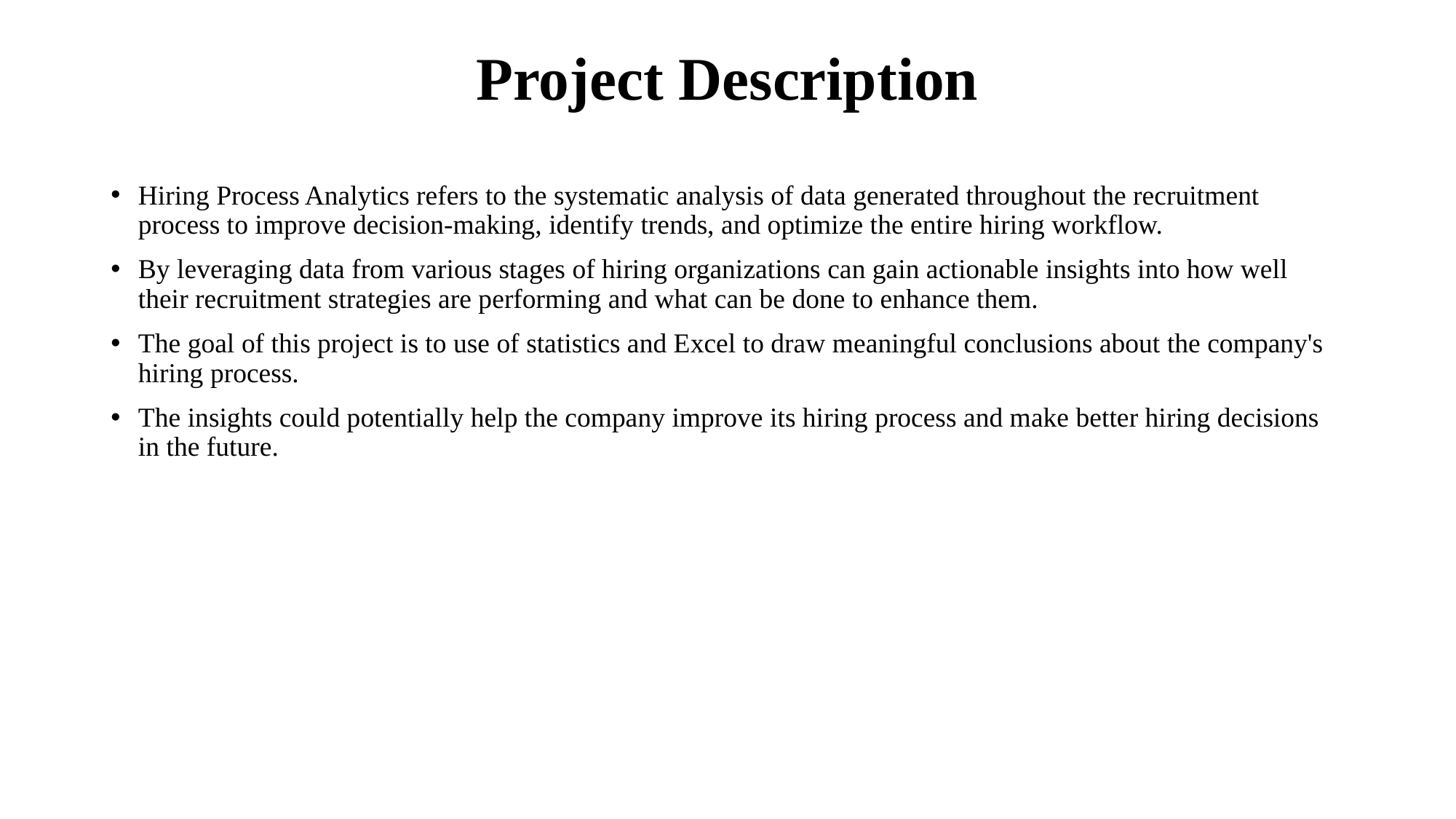

# Project Description
Hiring Process Analytics refers to the systematic analysis of data generated throughout the recruitment process to improve decision-making, identify trends, and optimize the entire hiring workflow.
By leveraging data from various stages of hiring organizations can gain actionable insights into how well their recruitment strategies are performing and what can be done to enhance them.
The goal of this project is to use of statistics and Excel to draw meaningful conclusions about the company's hiring process.
The insights could potentially help the company improve its hiring process and make better hiring decisions in the future.